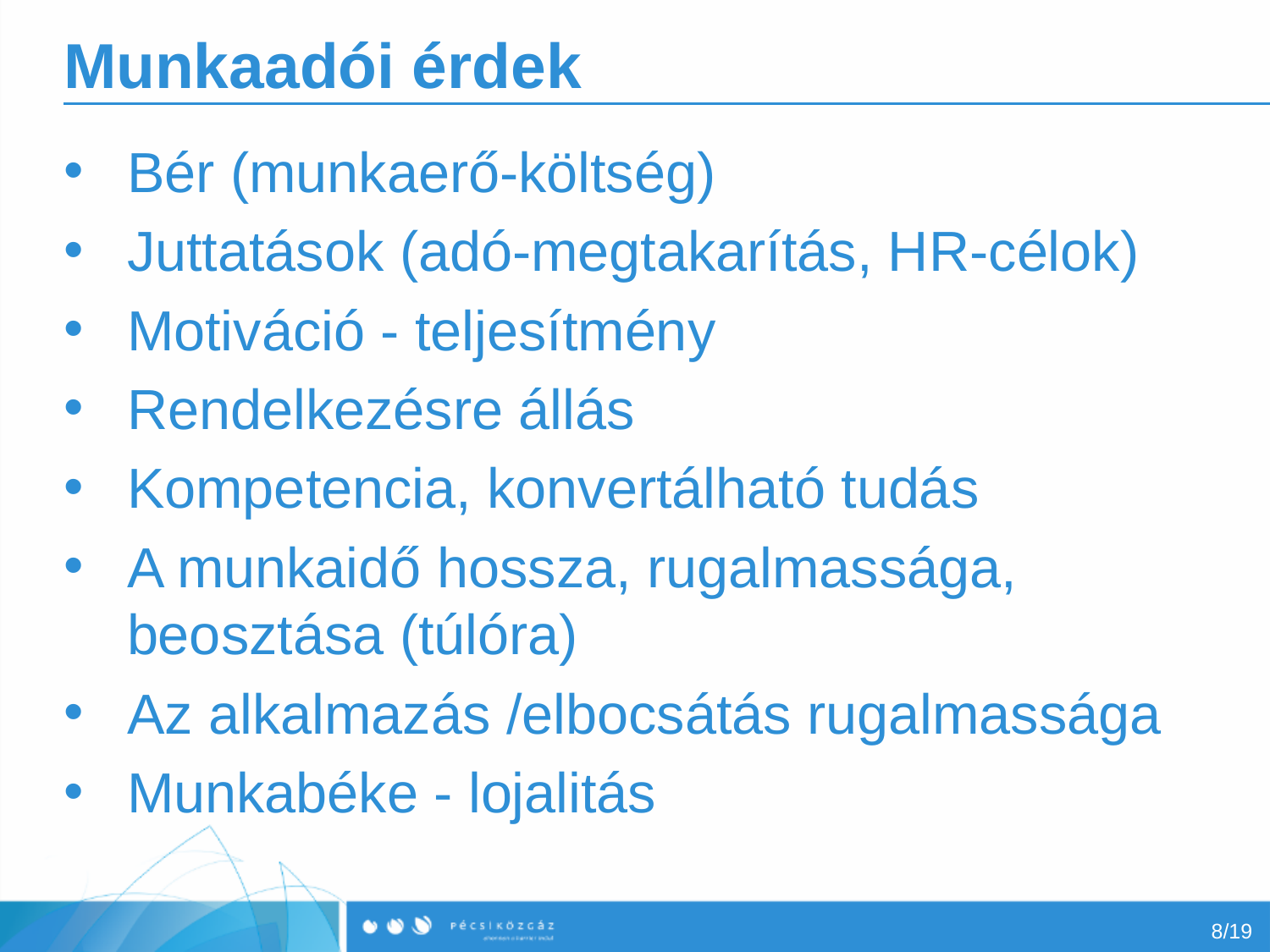

# Munkaadói érdek
Bér (munkaerő-költség)
Juttatások (adó-megtakarítás, HR-célok)
Motiváció - teljesítmény
Rendelkezésre állás
Kompetencia, konvertálható tudás
A munkaidő hossza, rugalmassága, beosztása (túlóra)
Az alkalmazás /elbocsátás rugalmassága
Munkabéke - lojalitás
8/19